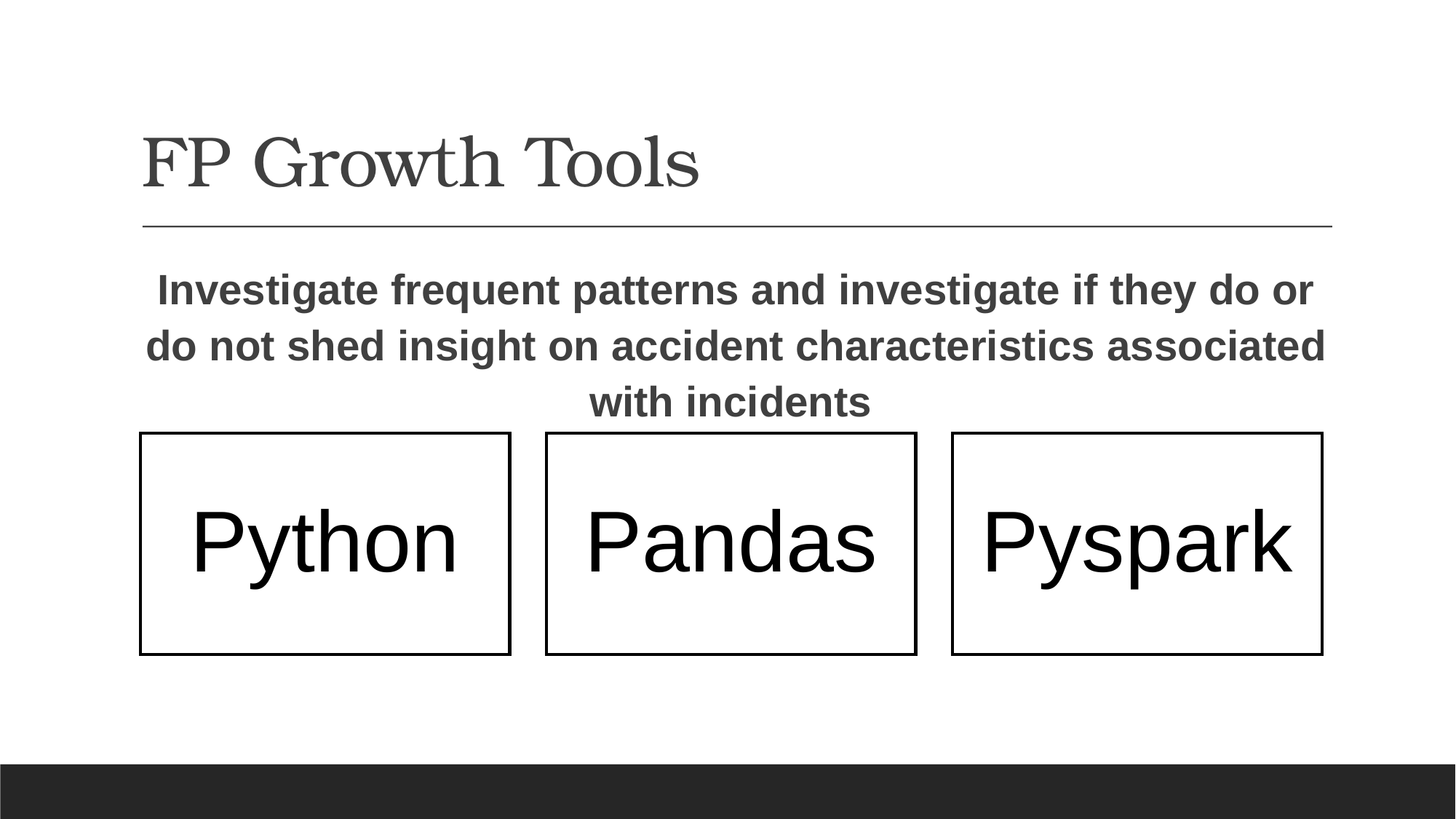

# FP Growth Tools
Investigate frequent patterns and investigate if they do or do not shed insight on accident characteristics associated with incidents

Python
Pandas
Pyspark